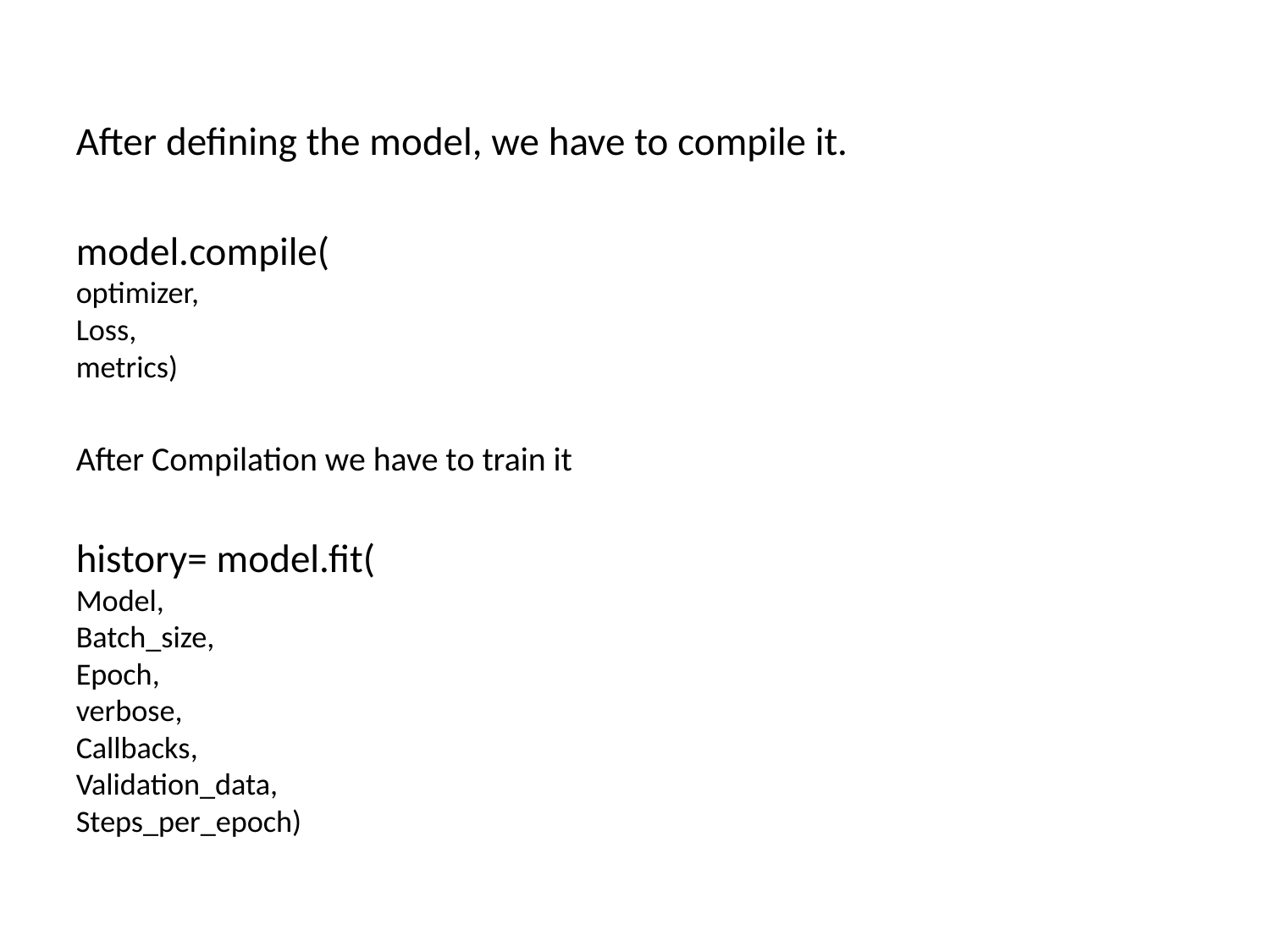

After defining the model, we have to compile it.

model.compile(
optimizer,
Loss,
metrics)

After Compilation we have to train it

history= model.fit(
Model,
Batch_size,
Epoch,
verbose,
Callbacks,
Validation_data,
Steps_per_epoch)